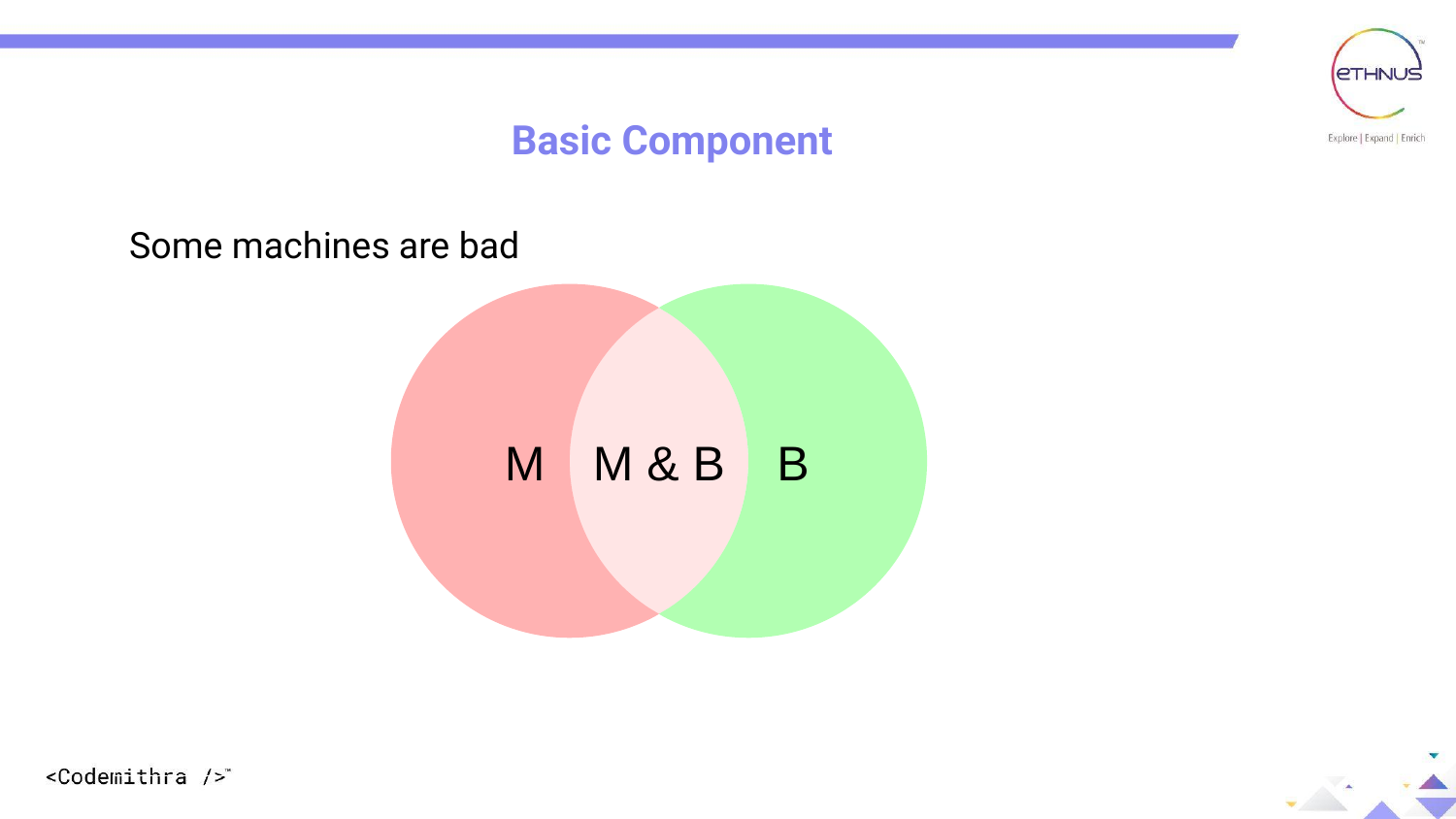

Basic Component
Some machines are bad

M
B
M & B